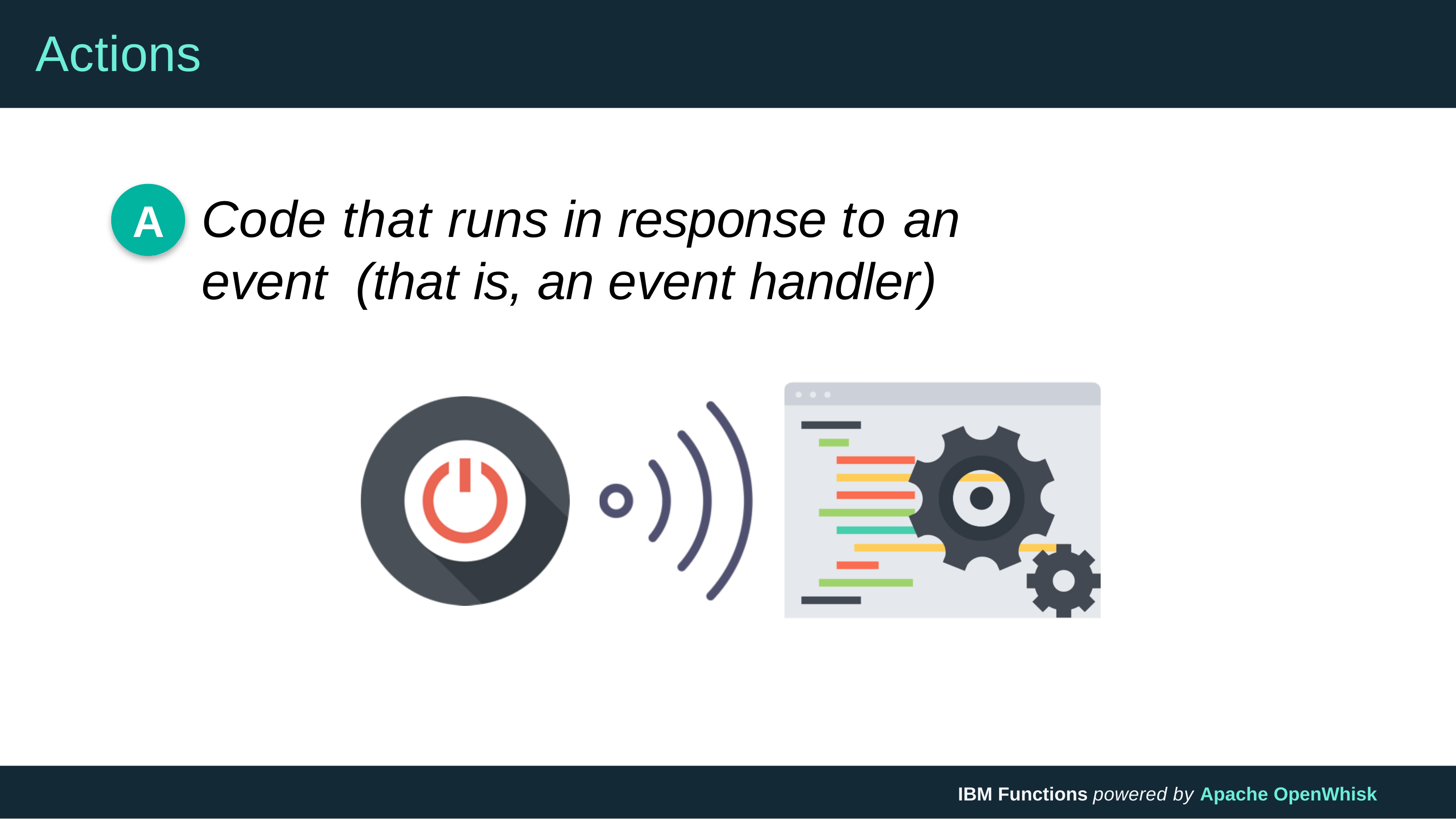

# Actions

Code that runs in response to an event  (that is, an event handler)
A

IBM Functions powered by Apache OpenWhisk